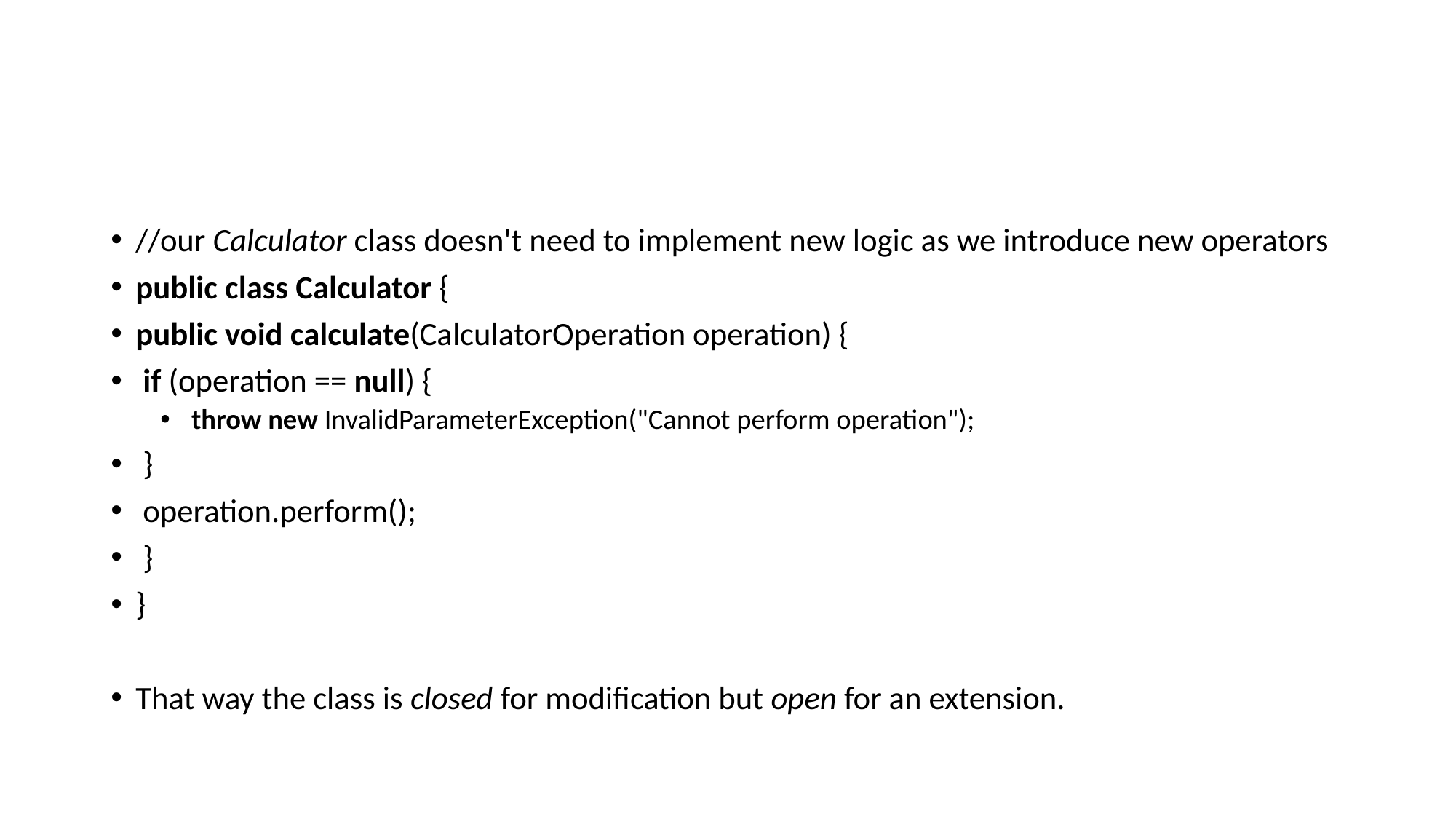

#
//our Calculator class doesn't need to implement new logic as we introduce new operators
public class Calculator {
public void calculate(CalculatorOperation operation) {
 if (operation == null) {
 throw new InvalidParameterException("Cannot perform operation");
 }
 operation.perform();
 }
}

That way the class is closed for modification but open for an extension.